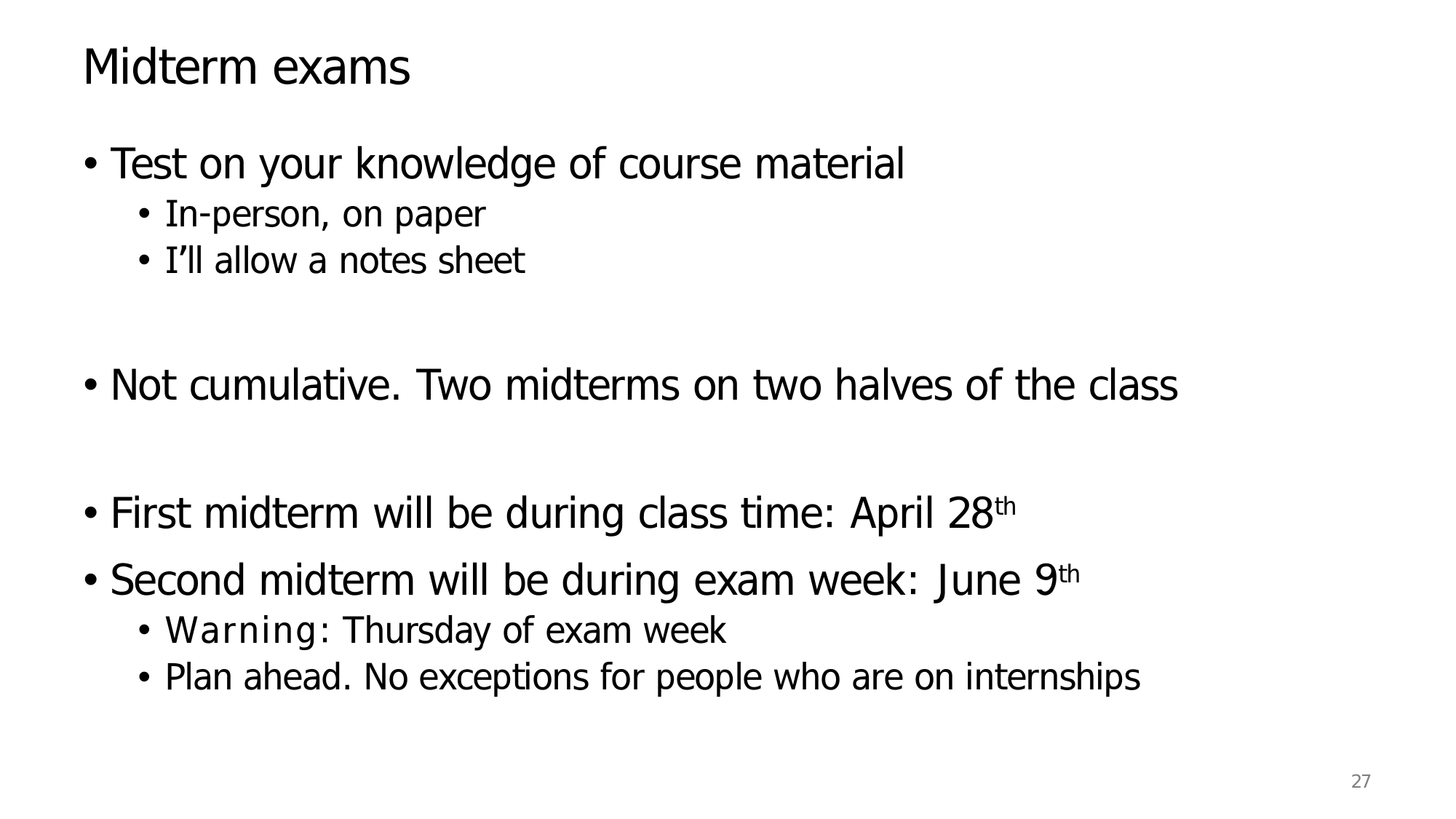

# Midterm exams
Test on your knowledge of course material
In-person, on paper
I’ll allow a notes sheet

Not cumulative. Two midterms on two halves of the class

First midterm will be during class time: April 28th
Second midterm will be during exam week: June 9th
Warning: Thursday of exam week
Plan ahead. No exceptions for people who are on internships
27